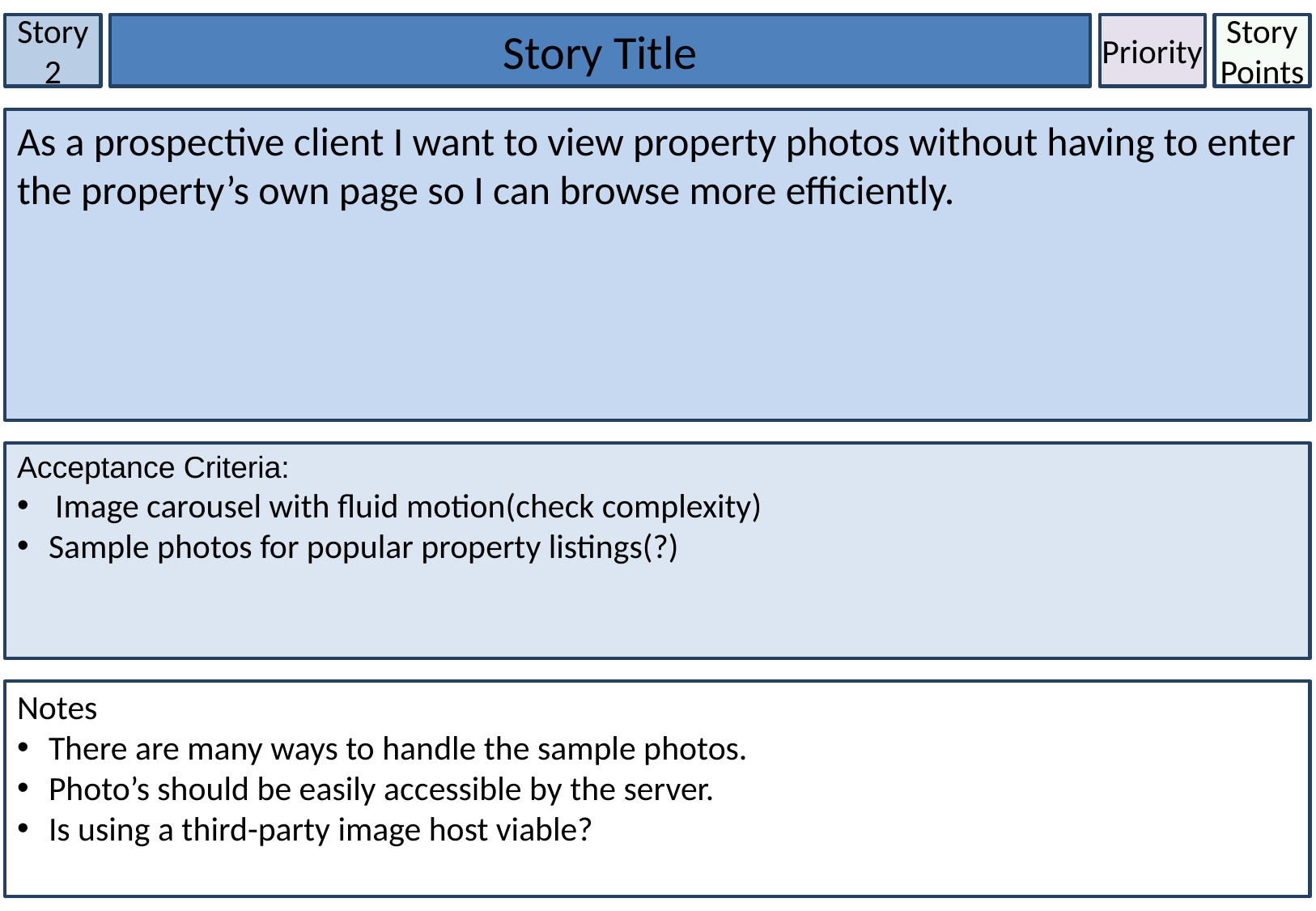

Story 2
Story Title
Priority
Story Points
As a prospective client I want to view property photos without having to enter the property’s own page so I can browse more efficiently.
Acceptance Criteria:
Image carousel with fluid motion(check complexity)
 Sample photos for popular property listings(?)
Notes
 There are many ways to handle the sample photos.
 Photo’s should be easily accessible by the server.
 Is using a third-party image host viable?